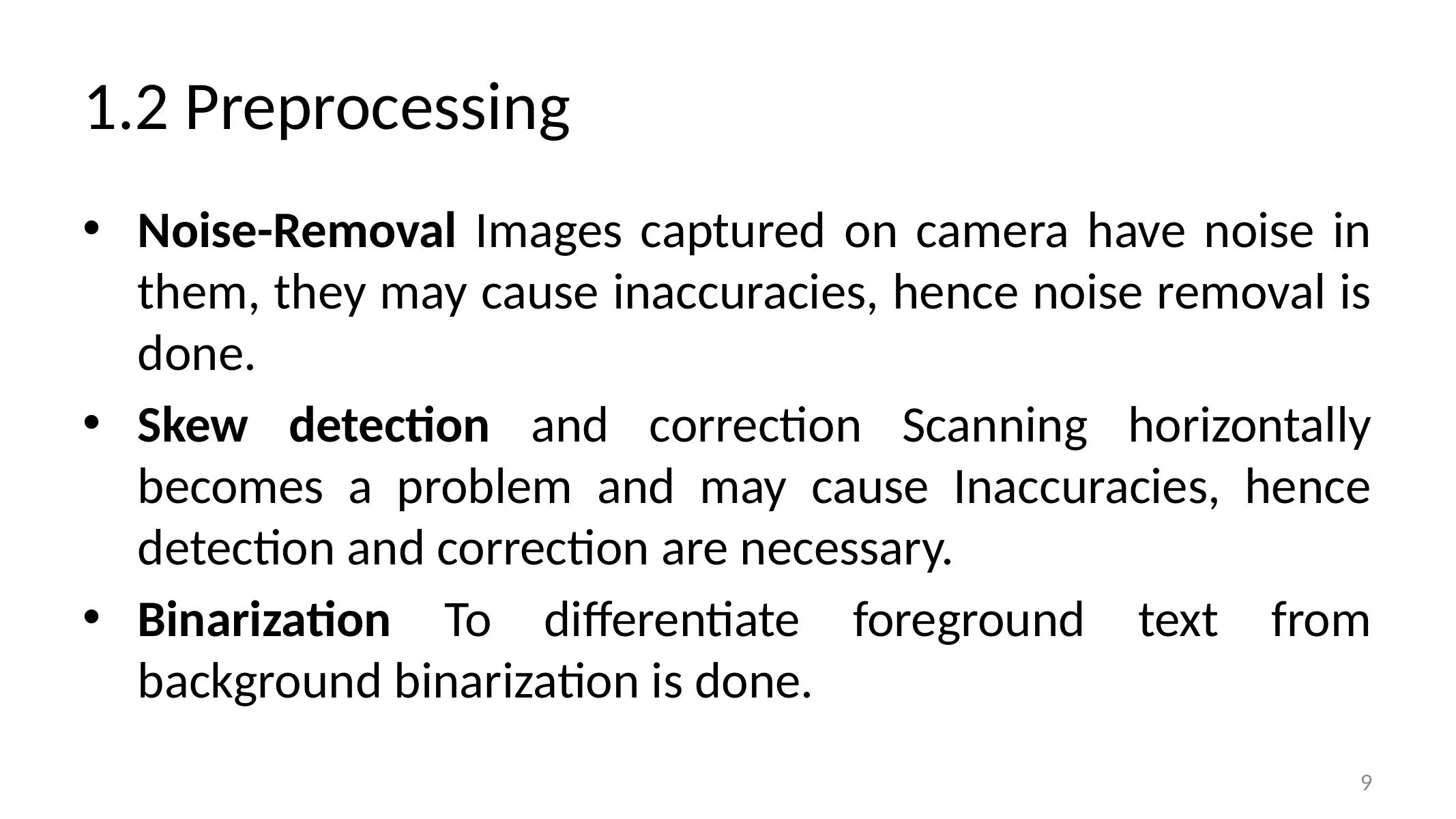

# 1.2 Preprocessing
Noise-Removal Images captured on camera have noise in them, they may cause inaccuracies, hence noise removal is done.
Skew detection and correction Scanning horizontally becomes a problem and may cause Inaccuracies, hence detection and correction are necessary.
Binarization To differentiate foreground text from background binarization is done.
9